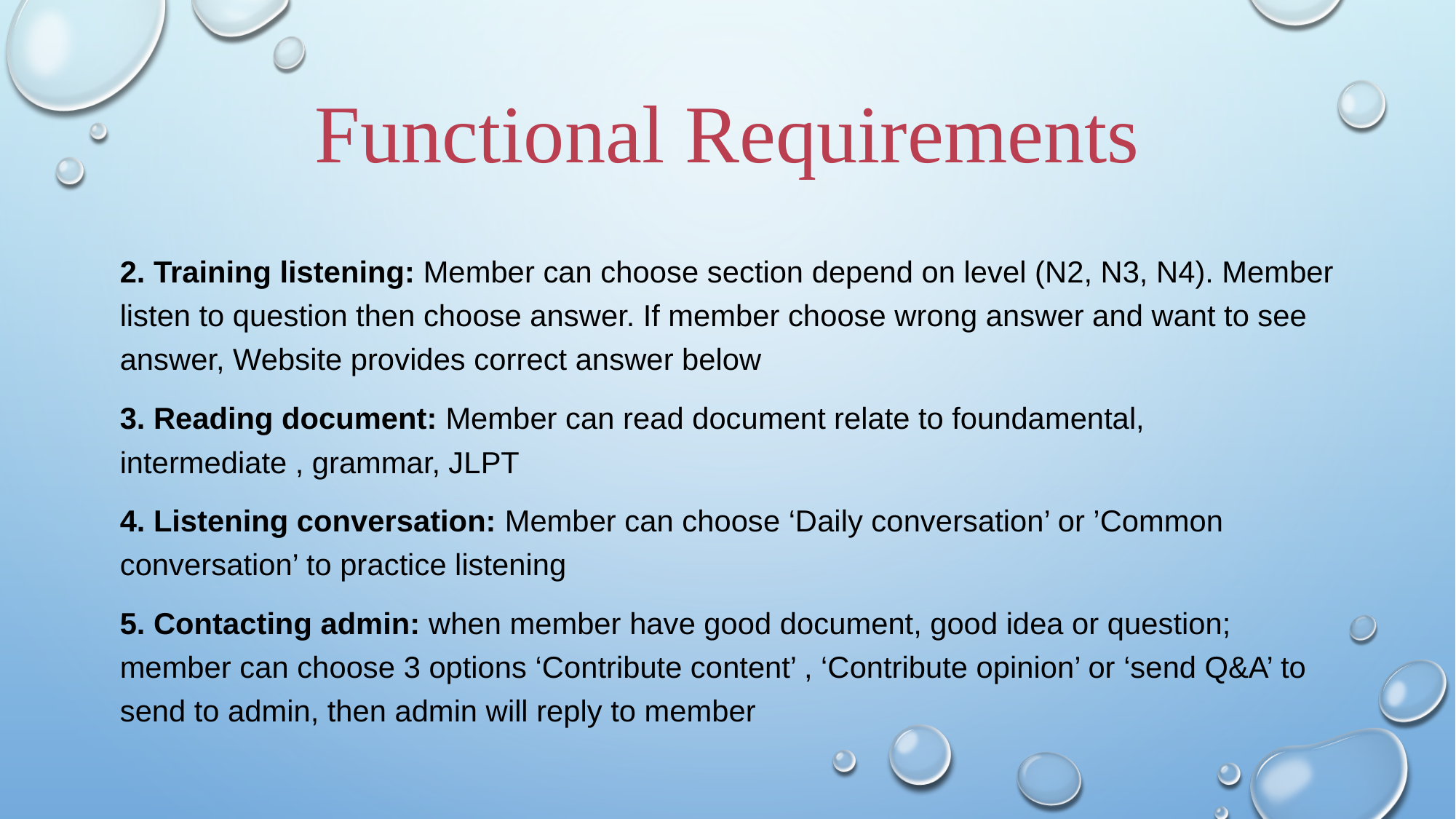

# Functional Requirements
2. Training listening: Member can choose section depend on level (N2, N3, N4). Member listen to question then choose answer. If member choose wrong answer and want to see answer, Website provides correct answer below
3. Reading document: Member can read document relate to foundamental, intermediate , grammar, JLPT
4. Listening conversation: Member can choose ‘Daily conversation’ or ’Common conversation’ to practice listening
5. Contacting admin: when member have good document, good idea or question; member can choose 3 options ‘Contribute content’ , ‘Contribute opinion’ or ‘send Q&A’ to send to admin, then admin will reply to member